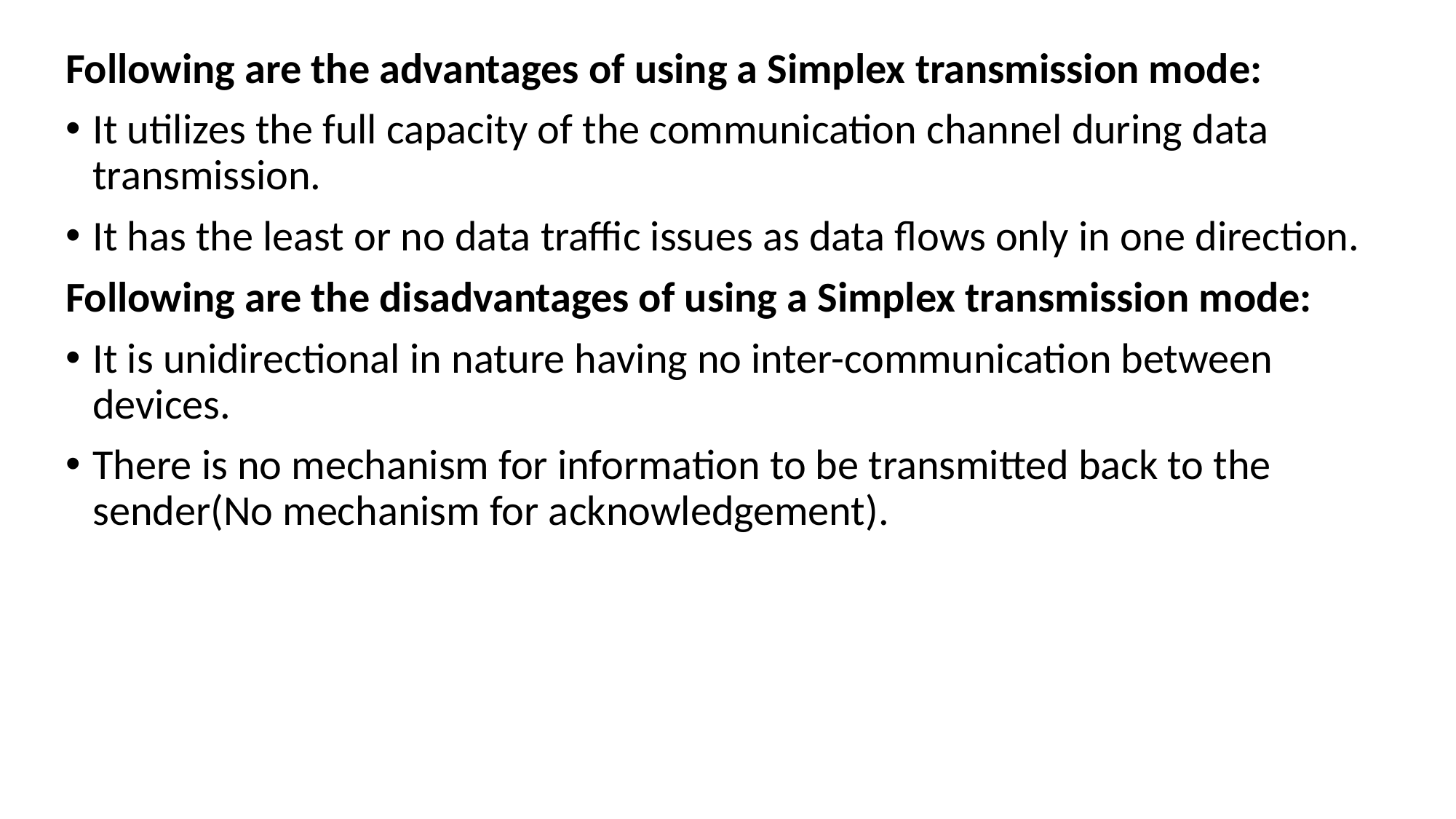

Following are the advantages of using a Simplex transmission mode:
It utilizes the full capacity of the communication channel during data transmission.
It has the least or no data traffic issues as data flows only in one direction.
Following are the disadvantages of using a Simplex transmission mode:
It is unidirectional in nature having no inter-communication between devices.
There is no mechanism for information to be transmitted back to the sender(No mechanism for acknowledgement).